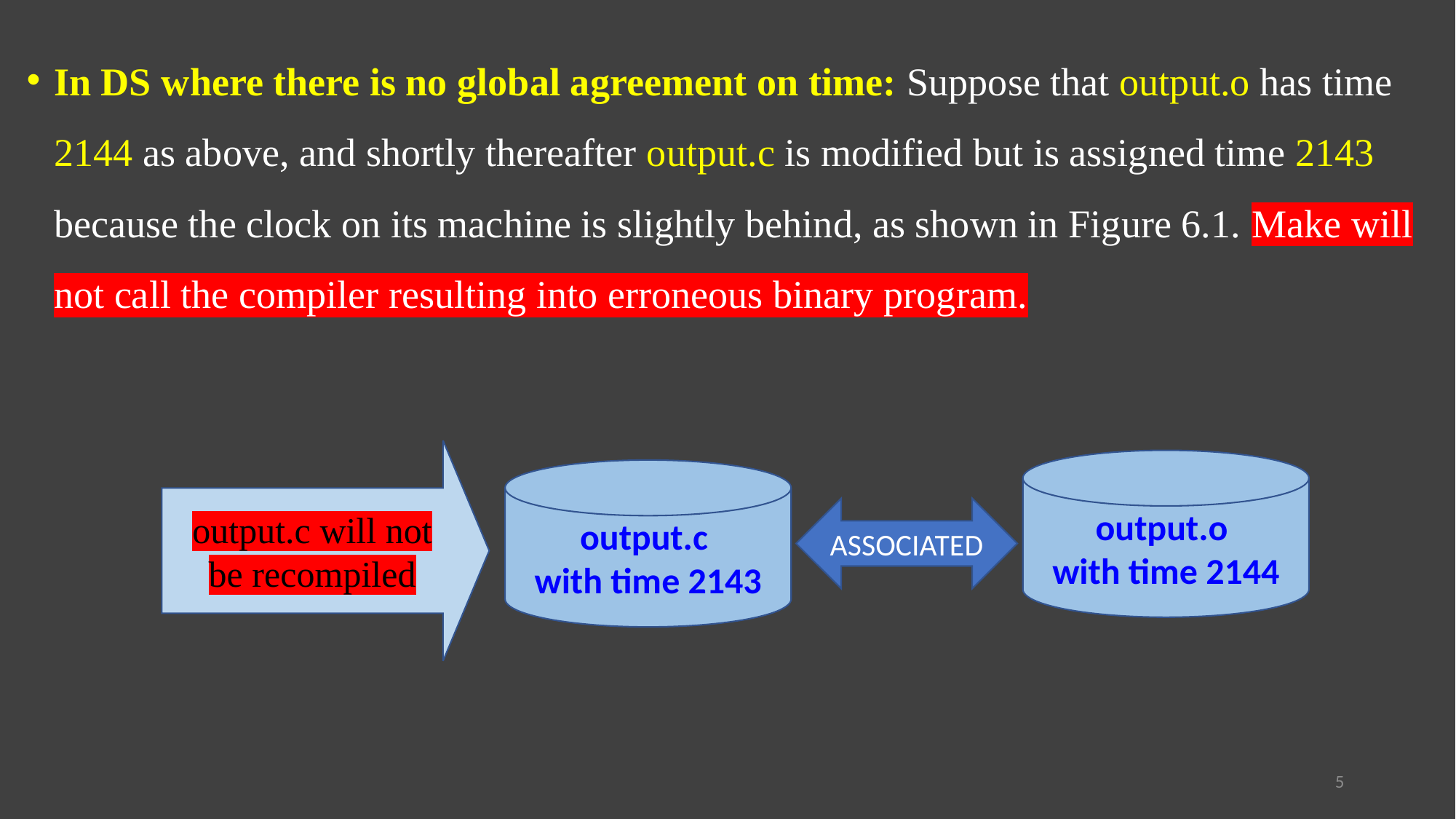

In DS where there is no global agreement on time: Suppose that output.o has time 2144 as above, and shortly thereafter output.c is modified but is assigned time 2143 because the clock on its machine is slightly behind, as shown in Figure 6.1. Make will not call the compiler resulting into erroneous binary program.
output.c will not be recompiled
output.o
with time 2144
output.c
with time 2143
ASSOCIATED
5